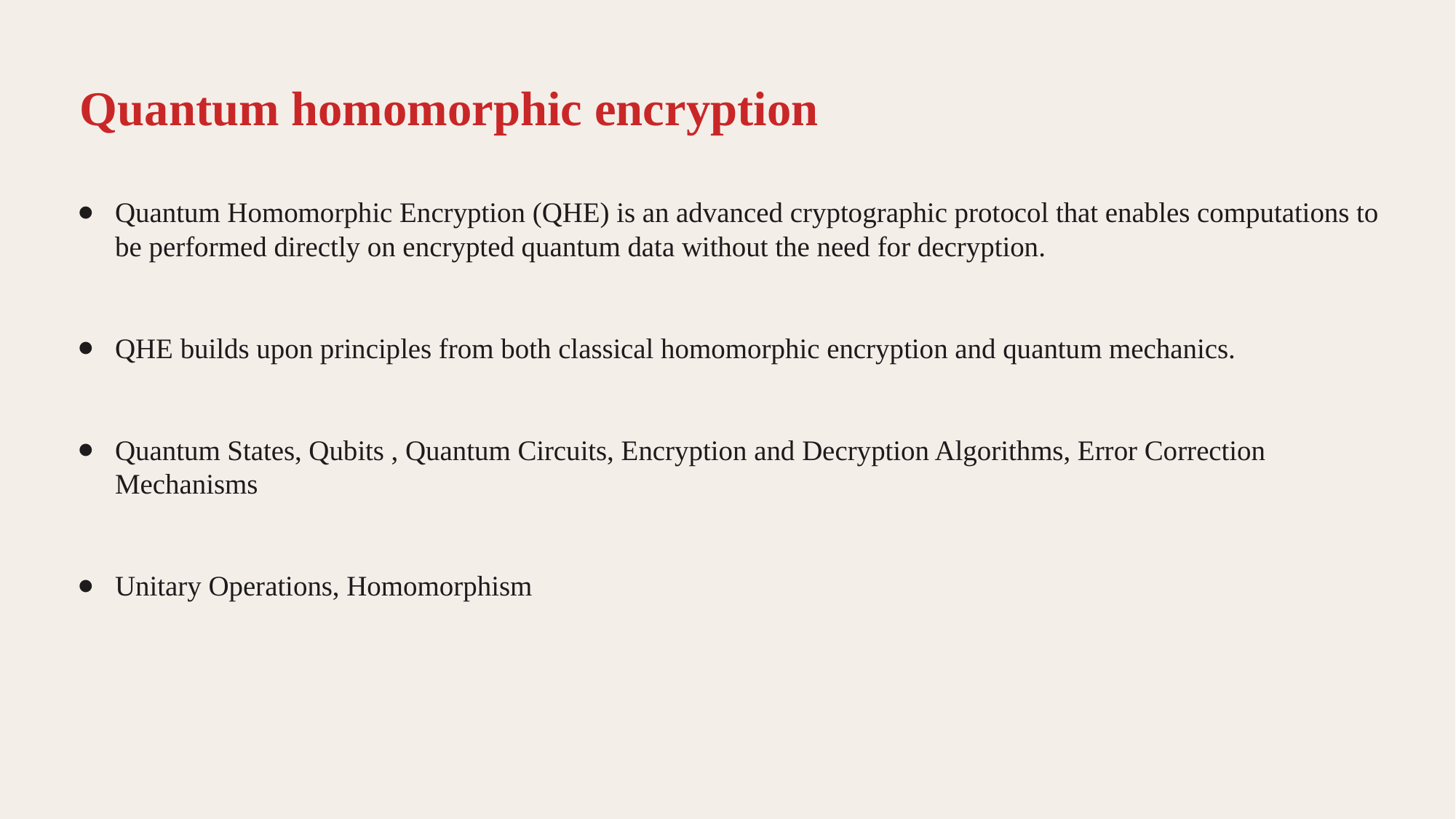

# Quantum homomorphic encryption
Quantum Homomorphic Encryption (QHE) is an advanced cryptographic protocol that enables computations to be performed directly on encrypted quantum data without the need for decryption.

QHE builds upon principles from both classical homomorphic encryption and quantum mechanics.

Quantum States, Qubits , Quantum Circuits, Encryption and Decryption Algorithms, Error Correction Mechanisms

Unitary Operations, Homomorphism